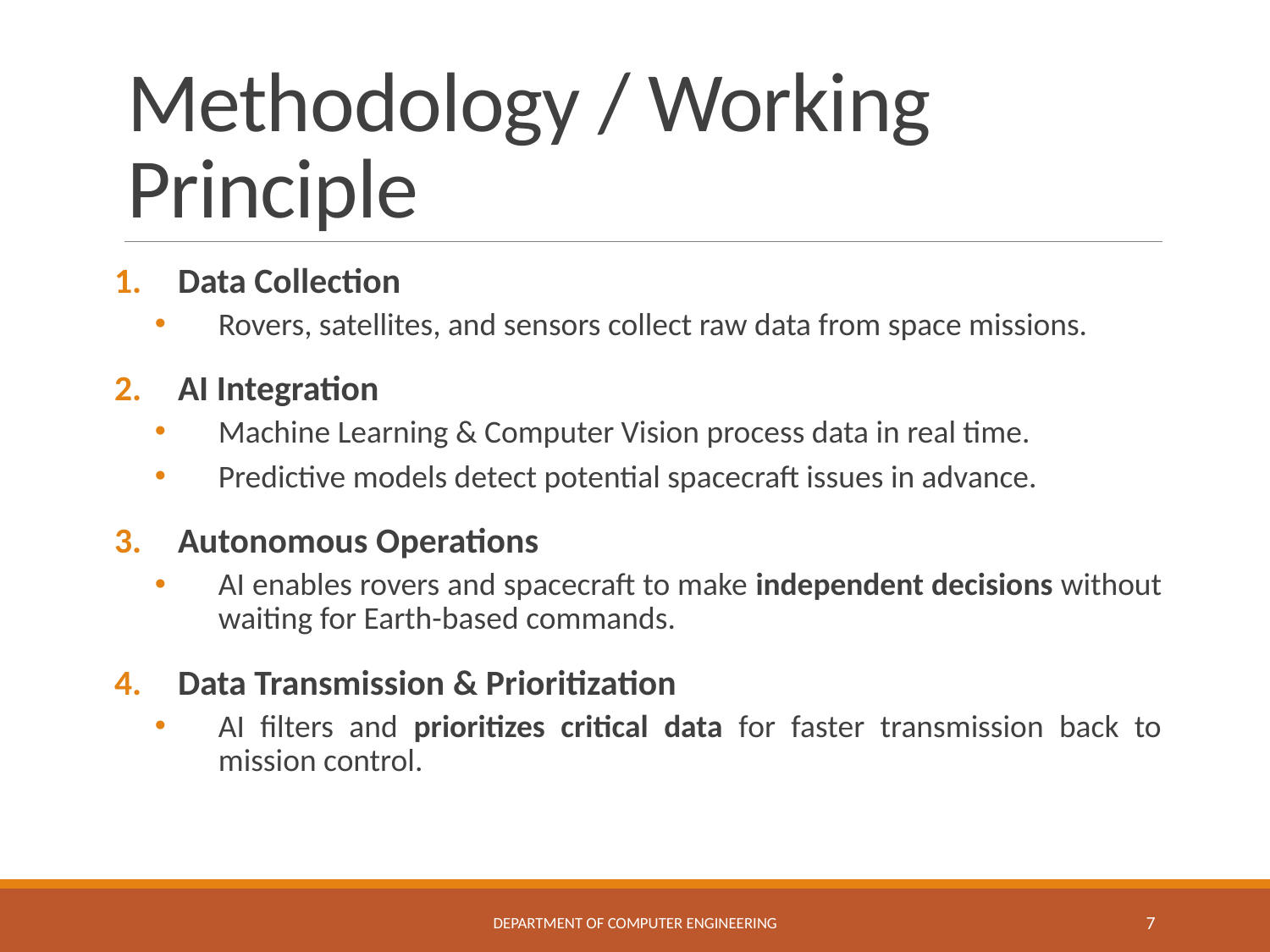

# Methodology / Working Principle
Data Collection
Rovers, satellites, and sensors collect raw data from space missions.
AI Integration
Machine Learning & Computer Vision process data in real time.
Predictive models detect potential spacecraft issues in advance.
Autonomous Operations
AI enables rovers and spacecraft to make independent decisions without waiting for Earth-based commands.
Data Transmission & Prioritization
AI filters and prioritizes critical data for faster transmission back to mission control.

Department of Computer Engineering
7